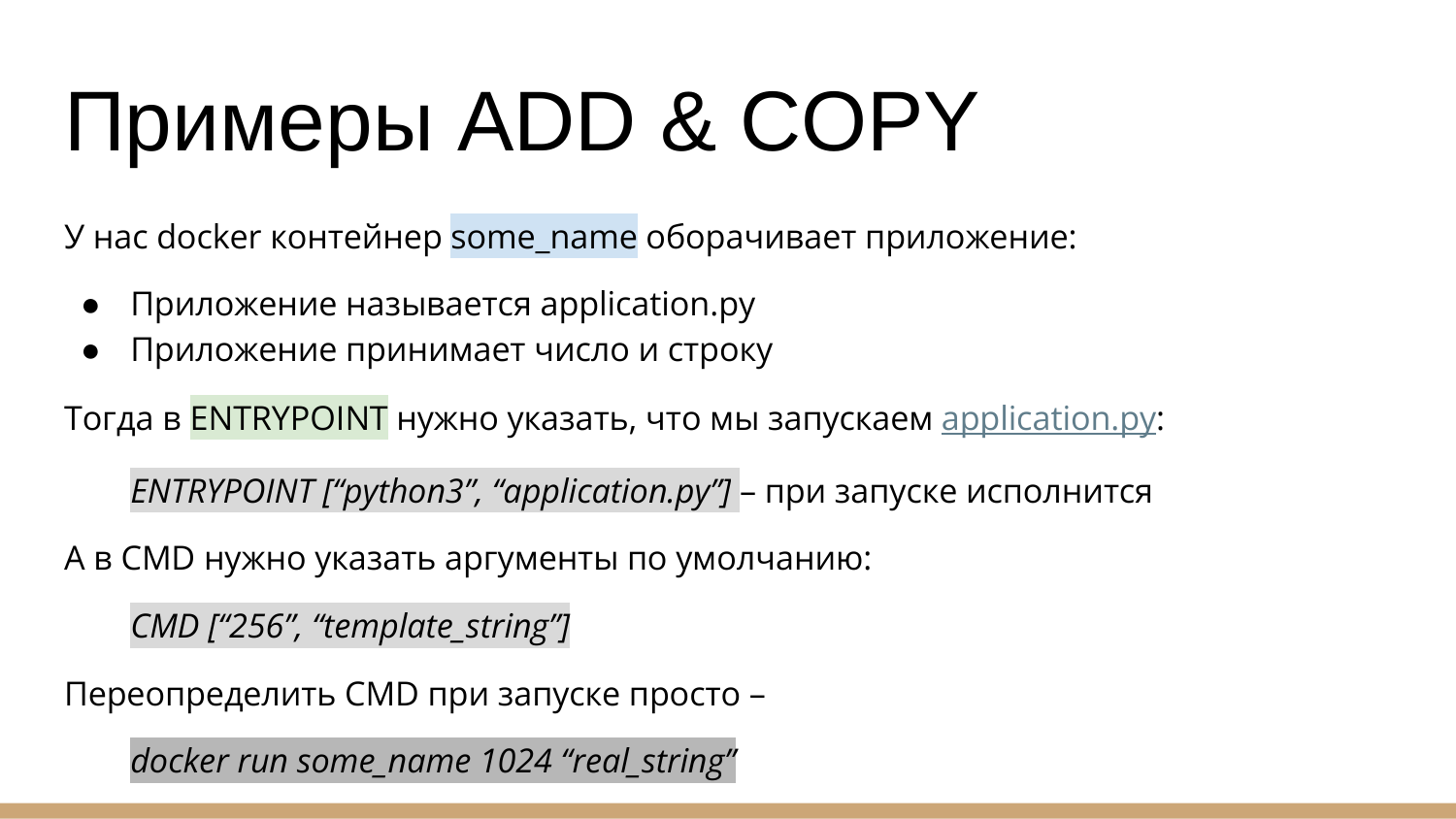

# Примеры ADD & COPY
У нас docker контейнер some_name оборачивает приложение:
Приложение называется application.py
Приложение принимает число и строку
Тогда в ENTRYPOINT нужно указать, что мы запускаем application.py:
ENTRYPOINT [“python3”, “application.py”] – при запуске исполнится
А в CMD нужно указать аргументы по умолчанию:
CMD [“256”, “template_string”]
Переопределить CMD при запуске просто –
docker run some_name 1024 “real_string”